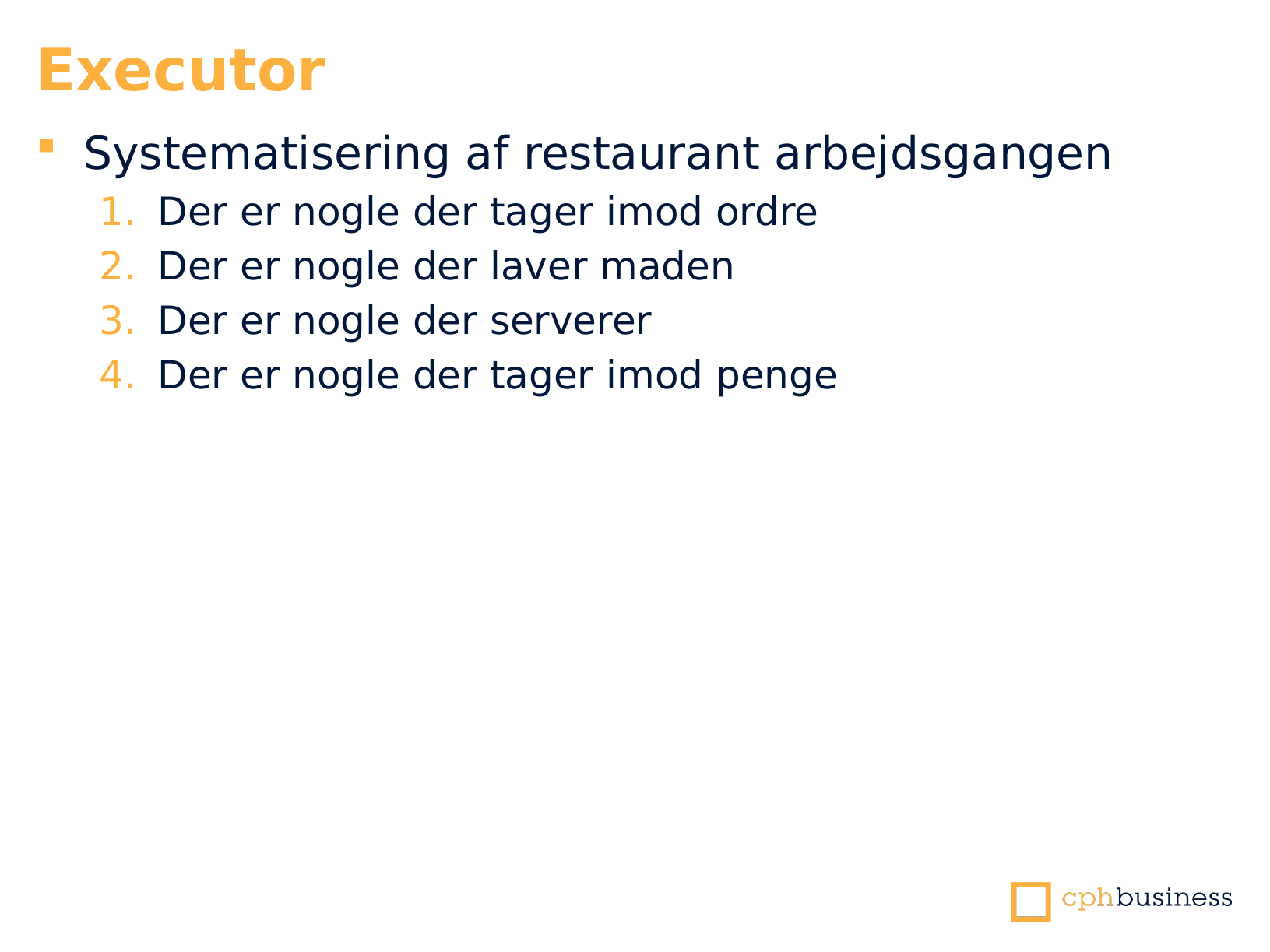

Executor
Systematisering af restaurant arbejdsgangen
Der er nogle der tager imod ordre
Der er nogle der laver maden
Der er nogle der serverer
Der er nogle der tager imod penge